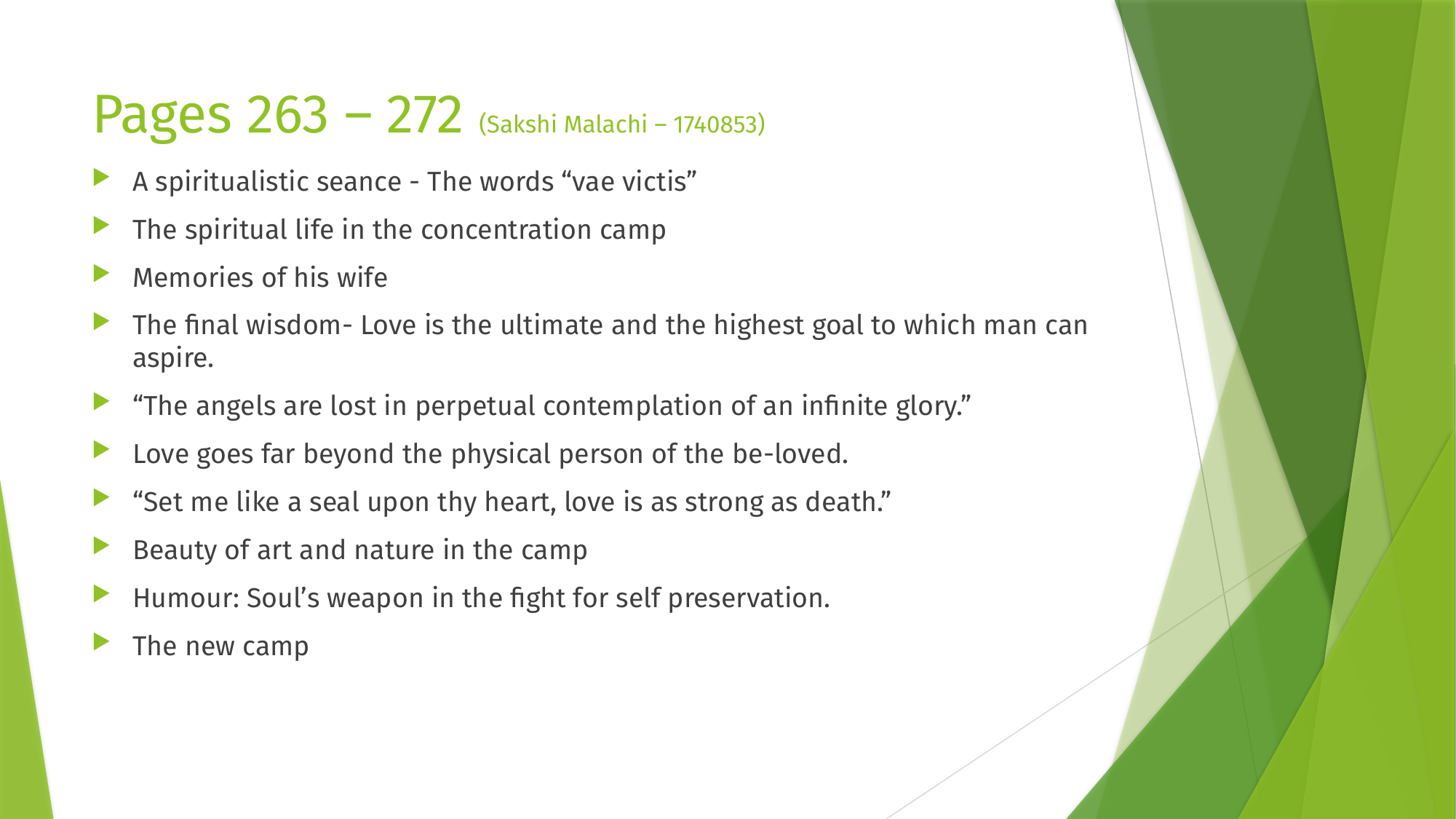

# Pages 263 – 272 (Sakshi Malachi – 1740853)
A spiritualistic seance - The words “vae victis”
The spiritual life in the concentration camp
Memories of his wife
The final wisdom- Love is the ultimate and the highest goal to which man can aspire.
“The angels are lost in perpetual contemplation of an infinite glory.”
Love goes far beyond the physical person of the be-loved.
“Set me like a seal upon thy heart, love is as strong as death.”
Beauty of art and nature in the camp
Humour: Soul’s weapon in the fight for self preservation.
The new camp